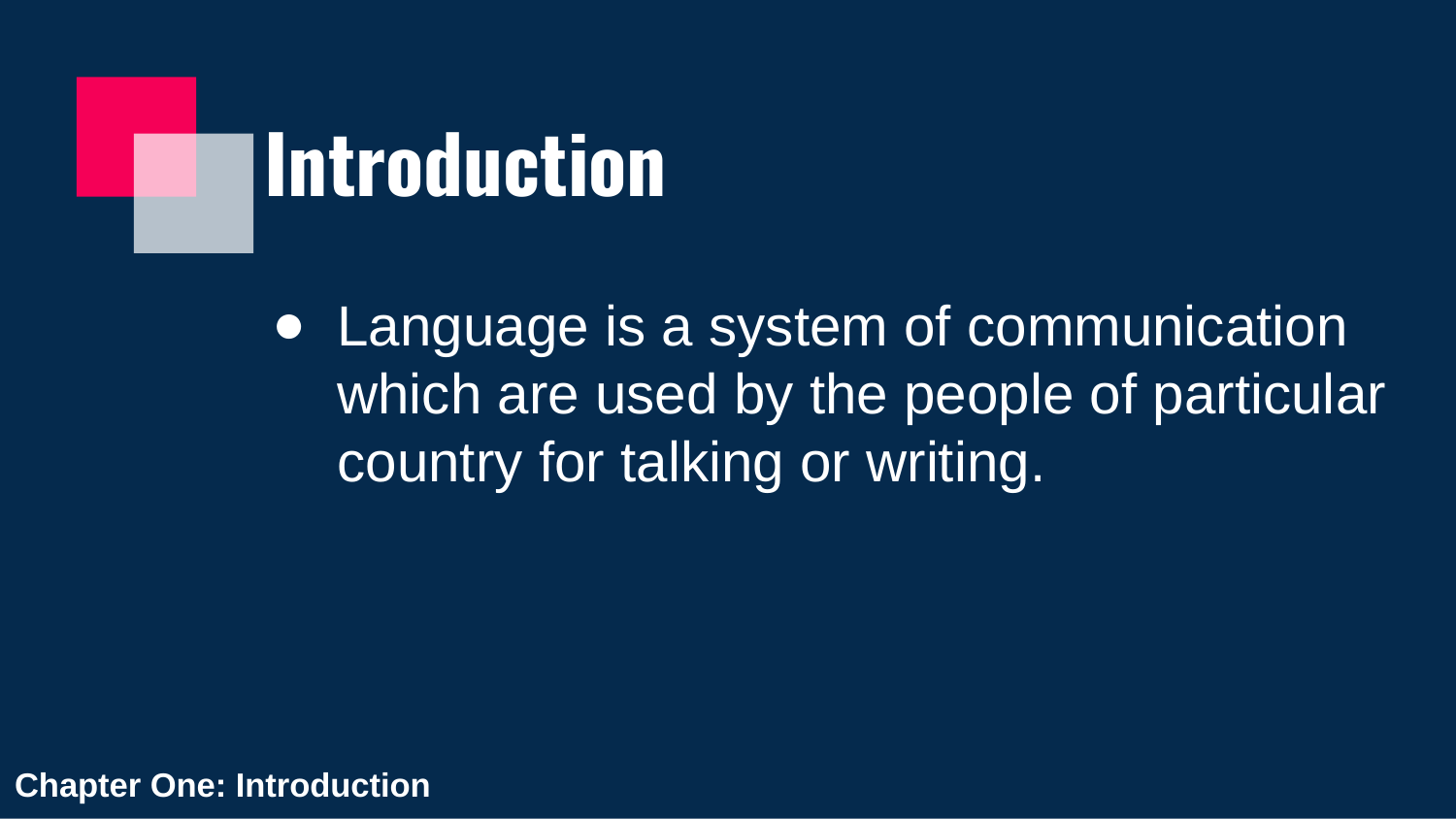

# Introduction
Language is a system of communication which are used by the people of particular country for talking or writing.
Chapter One: Introduction